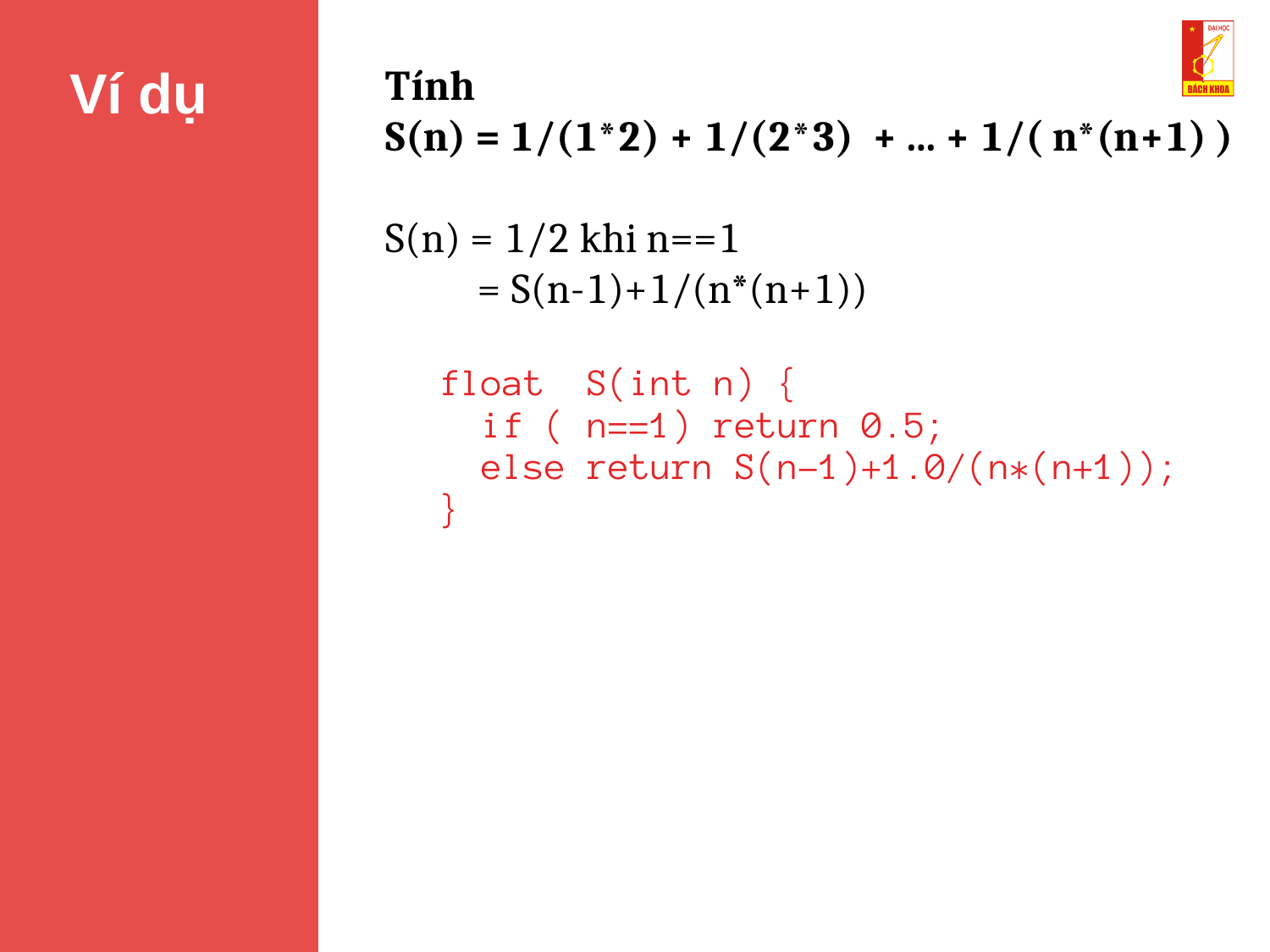

Ví dụ
Tính
S(n) = 1/(1*2) + 1/(2*3)  + ... + 1/( n*(n+1) )

S(n) = 1/2 khi n==1
          = S(n-1)+1/(n*(n+1))

float  S(int n) {
  if ( n==1) return 0.5;
  else return S(n-1)+1.0/(n*(n+1));
}